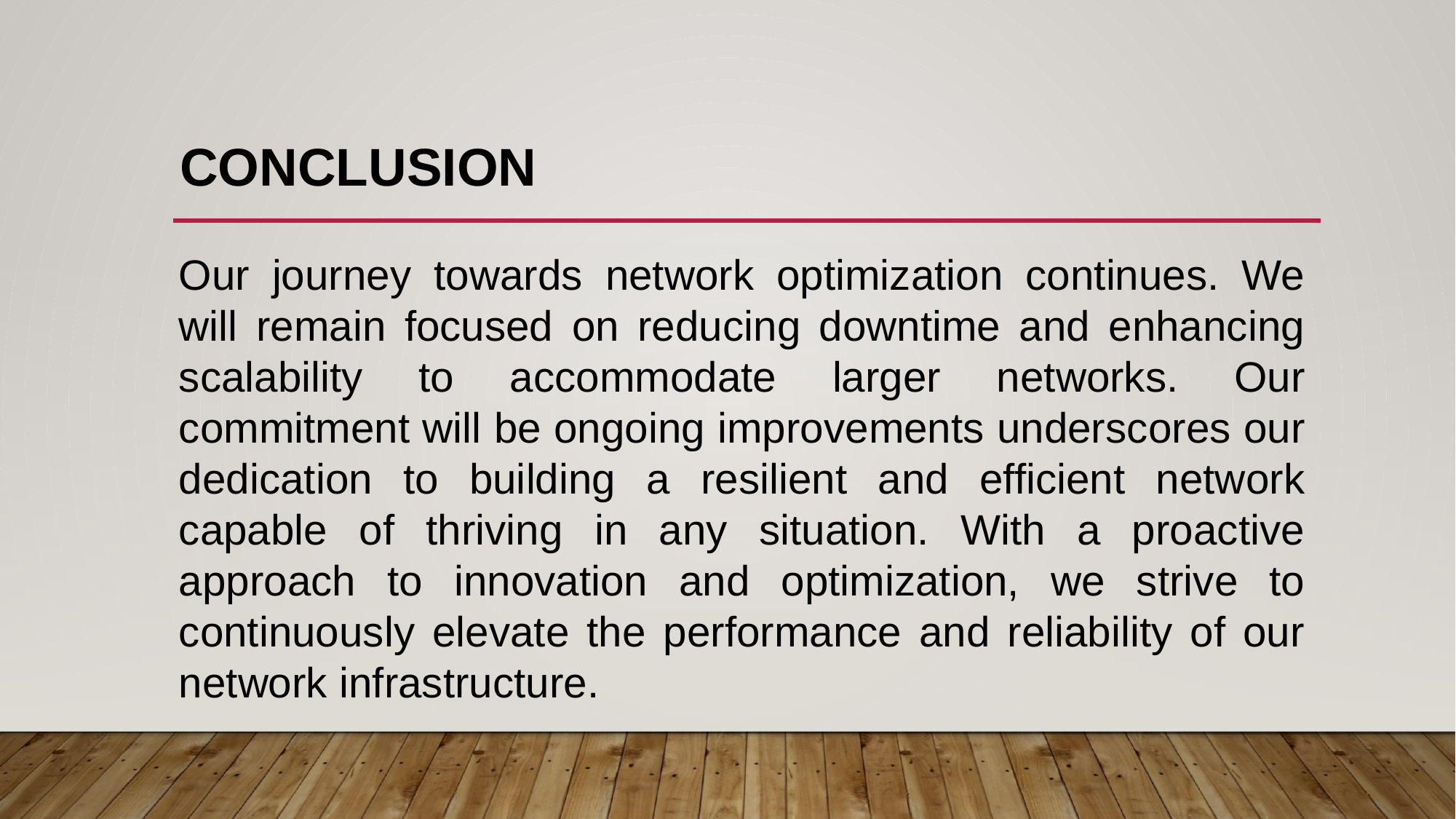

# Conclusion

Our journey towards network optimization continues. We will remain focused on reducing downtime and enhancing scalability to accommodate larger networks. Our commitment will be ongoing improvements underscores our dedication to building a resilient and efficient network capable of thriving in any situation. With a proactive approach to innovation and optimization, we strive to continuously elevate the performance and reliability of our network infrastructure.